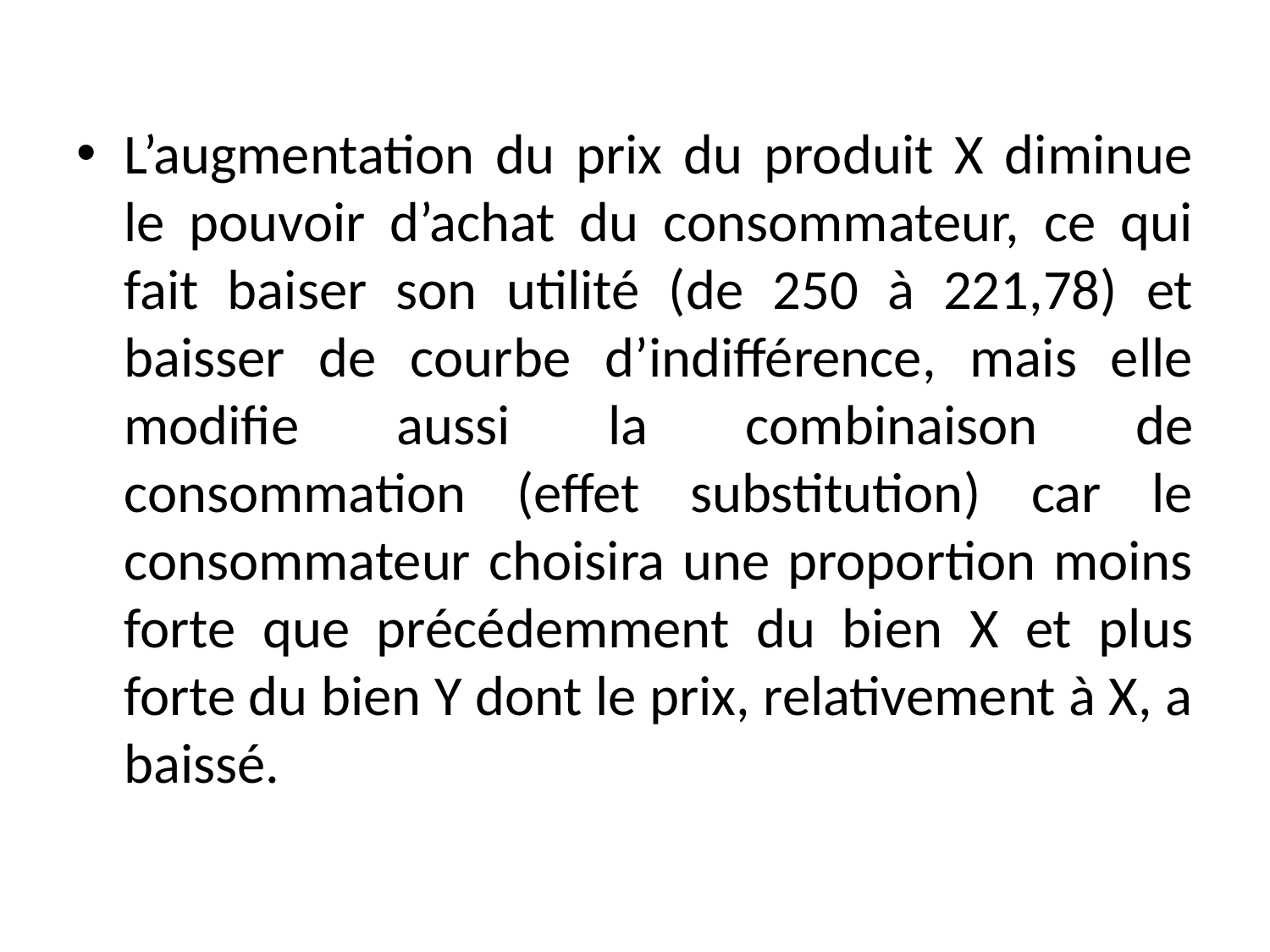

L’augmentation du prix du produit X diminue le pouvoir d’achat du consommateur, ce qui fait baiser son utilité (de 250 à 221,78) et baisser de courbe d’indifférence, mais elle modifie aussi la combinaison de consommation (effet substitution) car le consommateur choisira une proportion moins forte que précédemment du bien X et plus forte du bien Y dont le prix, relativement à X, a baissé.